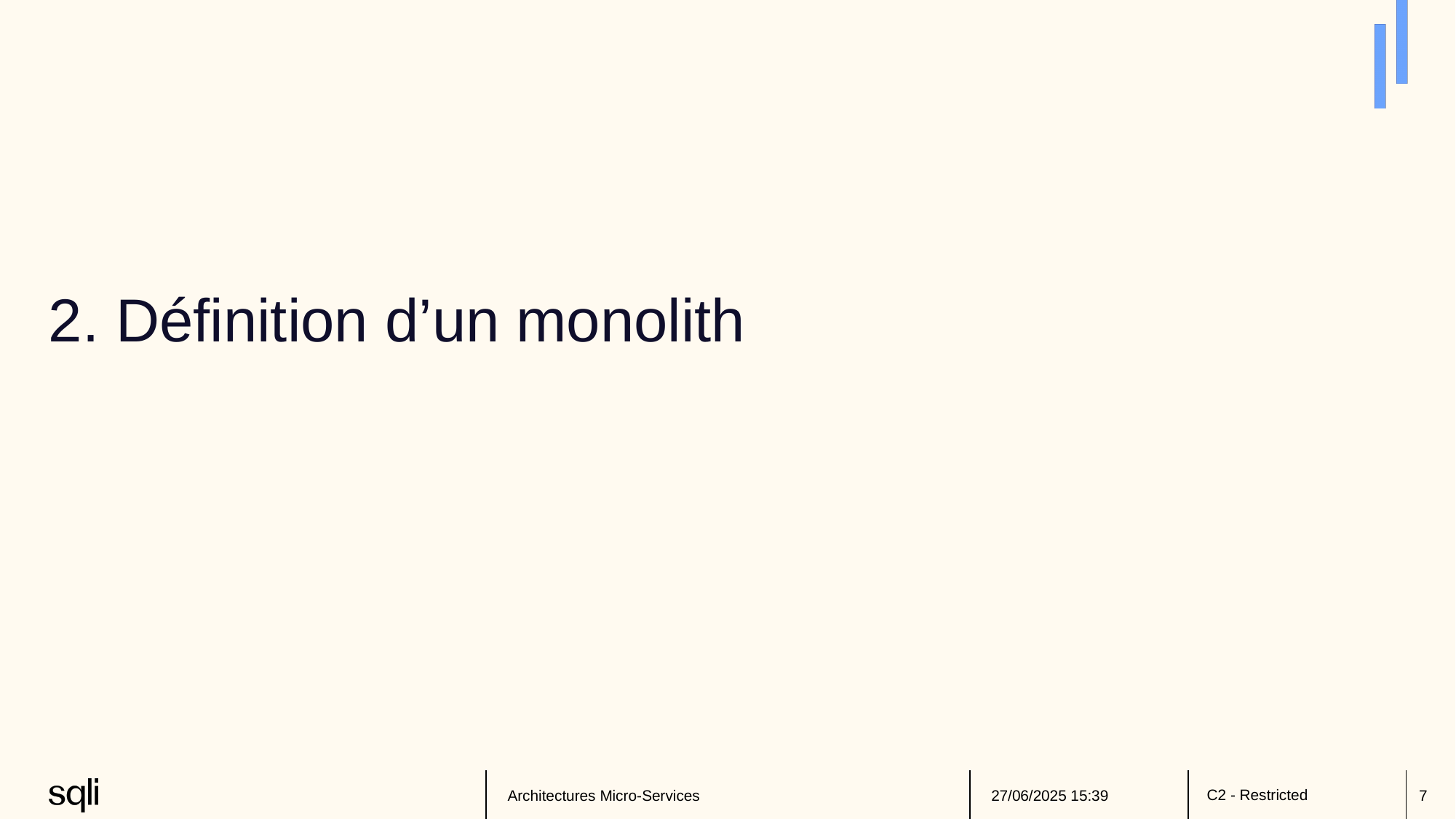

# 2. Définition d’un monolith
Architectures Micro-Services
27/06/2025 15:39
7